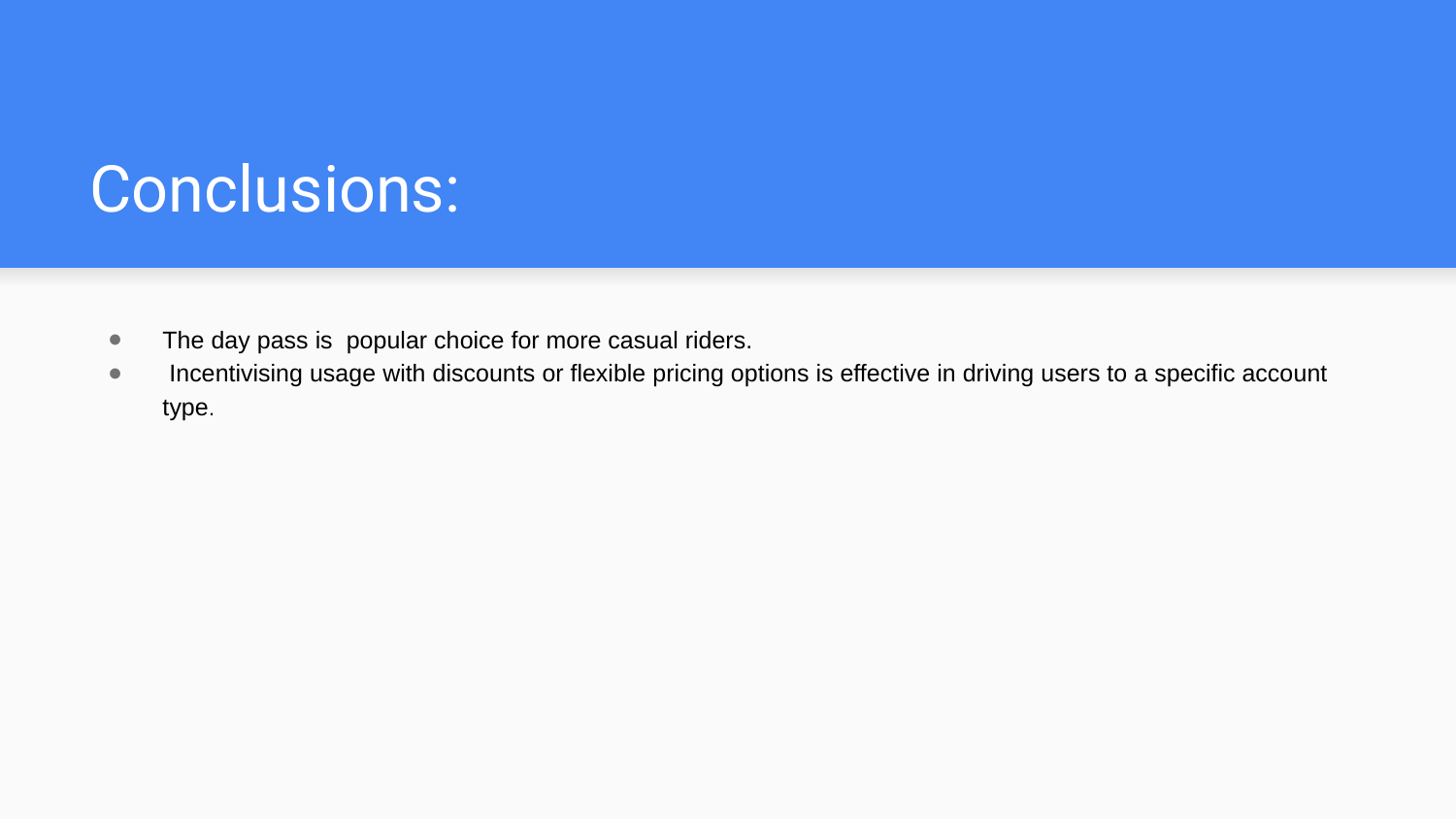

# Conclusions:
The day pass is  popular choice for more casual riders.
 Incentivising usage with discounts or flexible pricing options is effective in driving users to a specific account type.